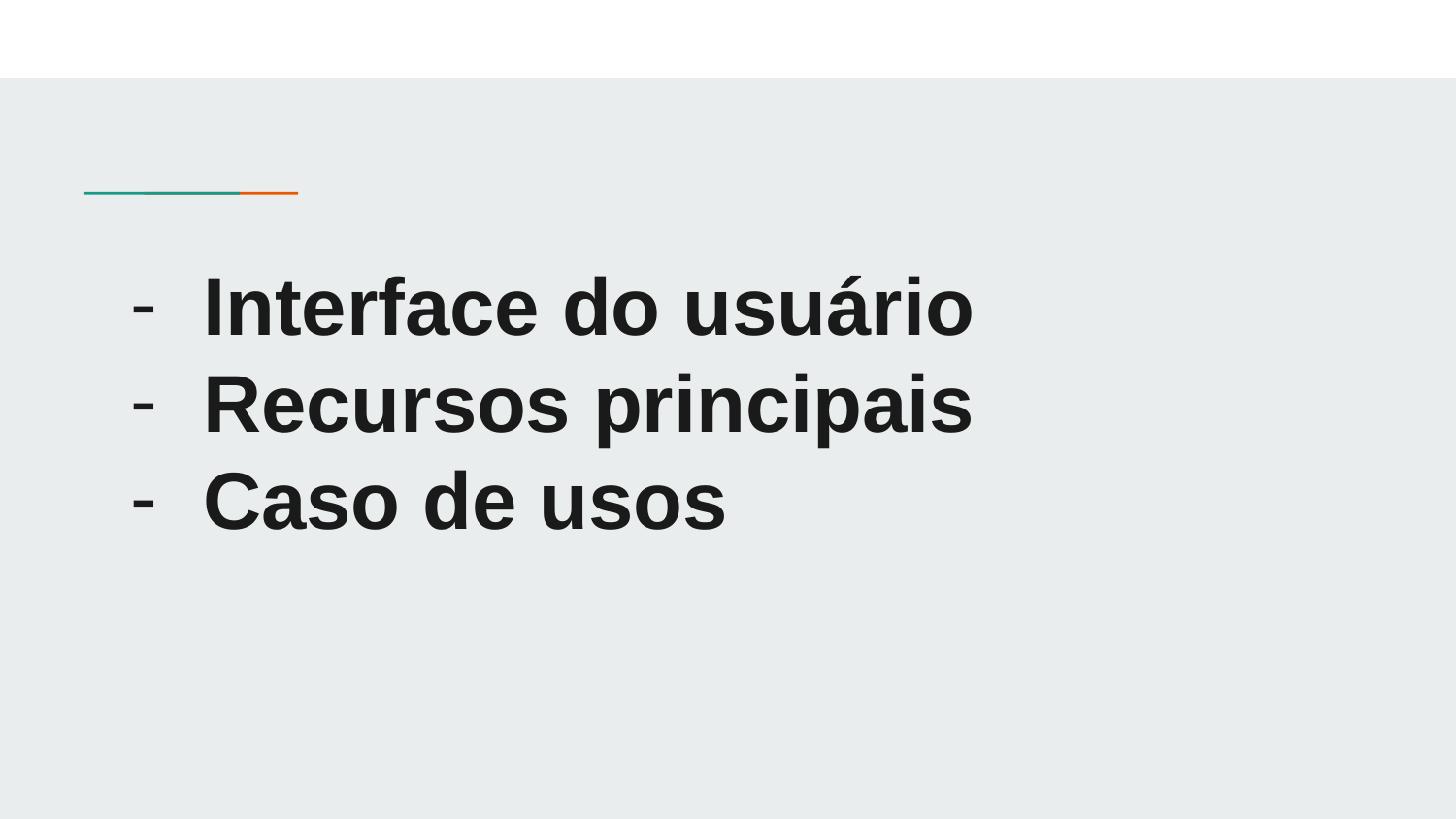

# Interface do usuário
Recursos principais
Caso de usos